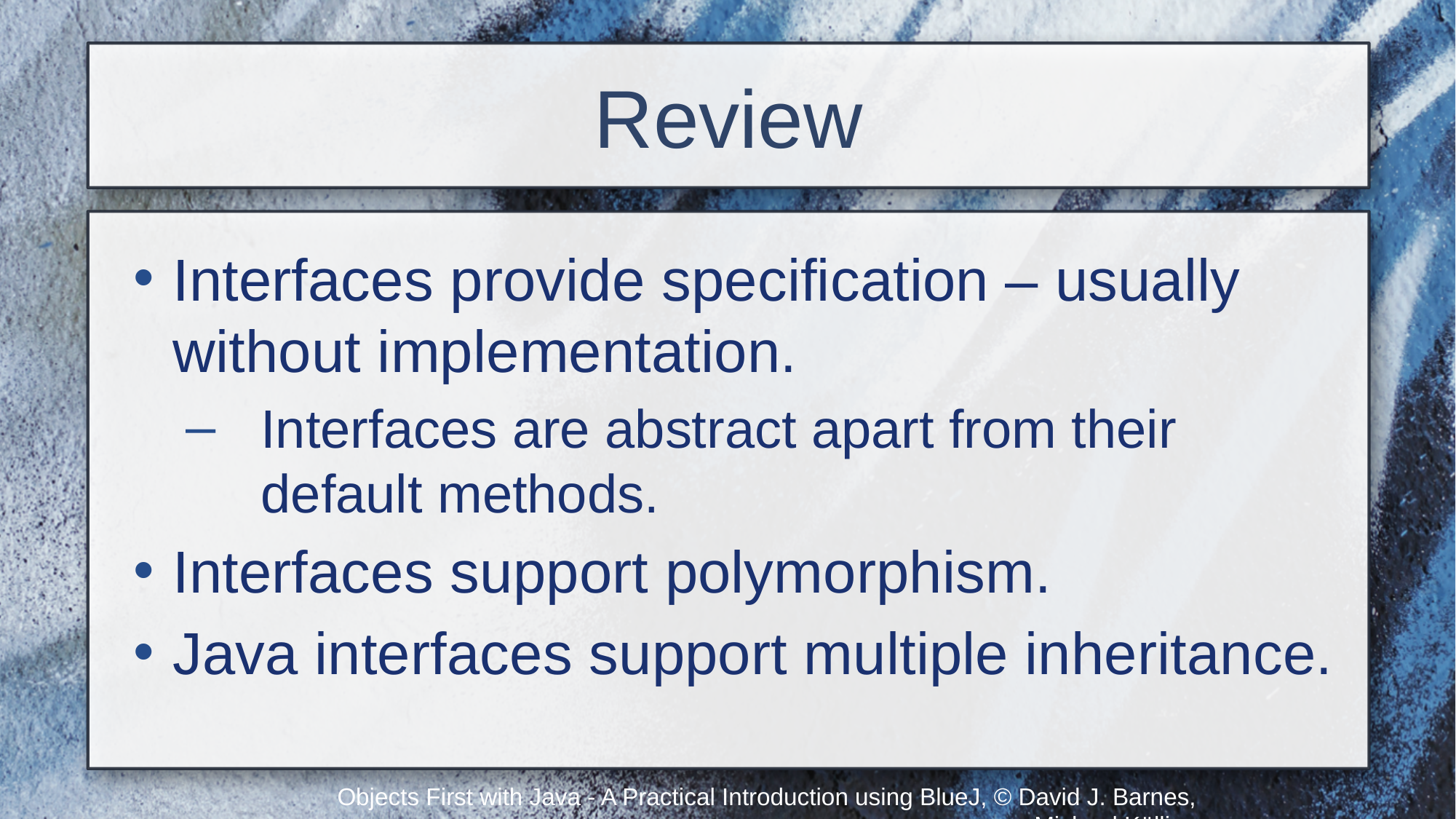

# Review
Interfaces provide specification – usually without implementation.
Interfaces are abstract apart from their default methods.
Interfaces support polymorphism.
Java interfaces support multiple inheritance.